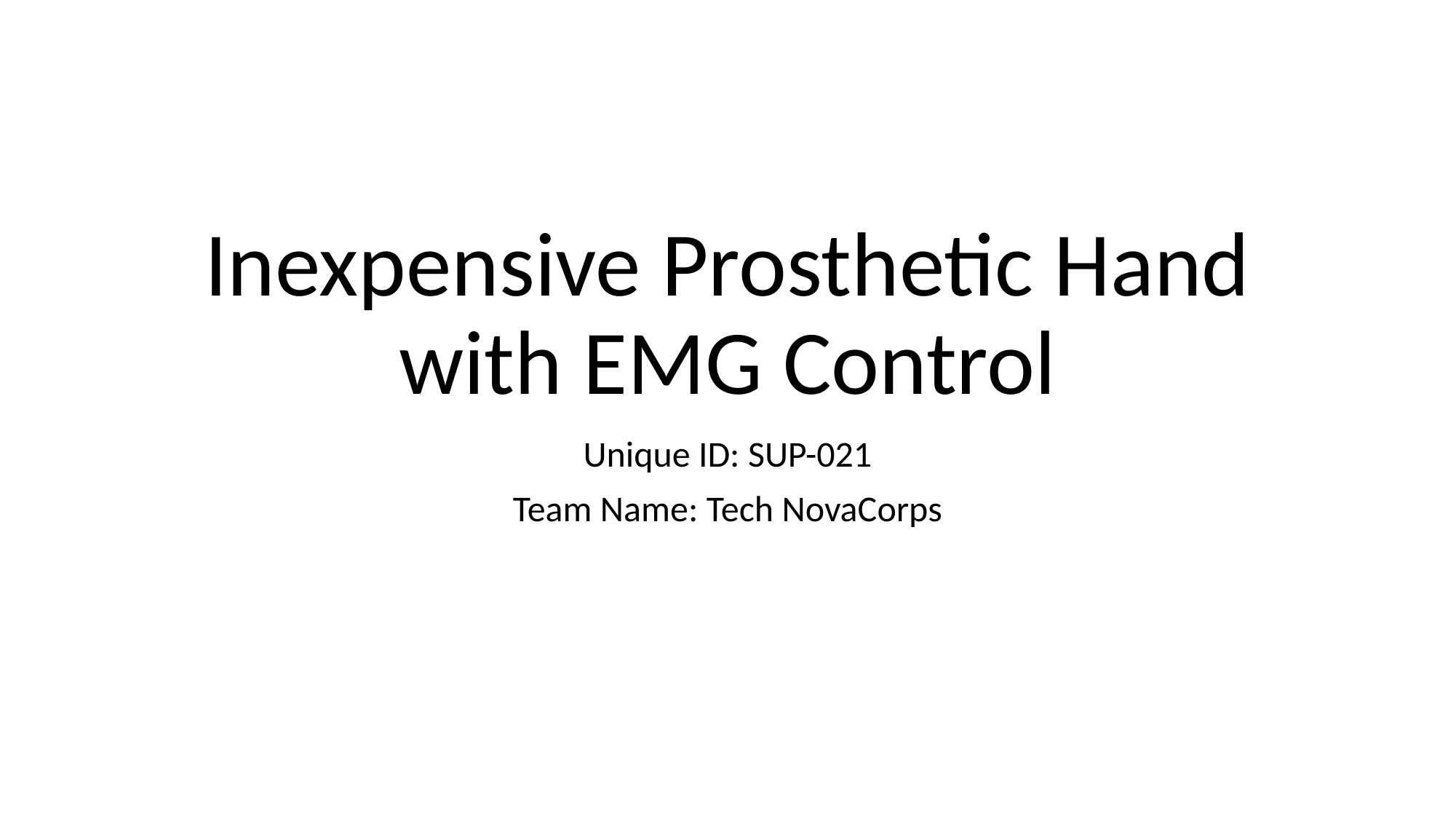

# Inexpensive Prosthetic Hand with EMG Control
Unique ID: SUP-021
Team Name: Tech NovaCorps